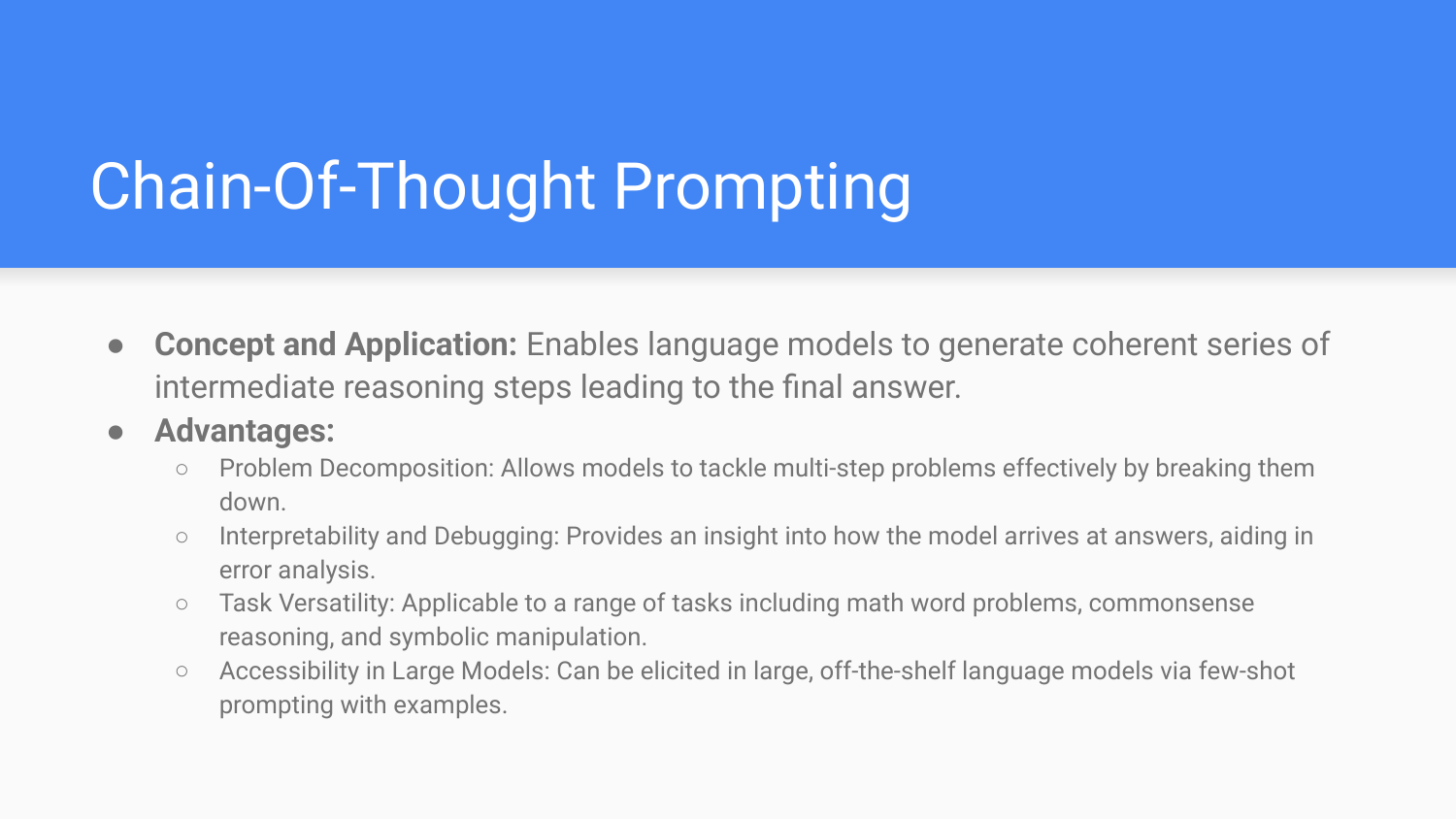

# Chain-Of-Thought Prompting
Concept and Application: Enables language models to generate coherent series of intermediate reasoning steps leading to the final answer.
Advantages:
Problem Decomposition: Allows models to tackle multi-step problems effectively by breaking them down.
Interpretability and Debugging: Provides an insight into how the model arrives at answers, aiding in error analysis.
Task Versatility: Applicable to a range of tasks including math word problems, commonsense reasoning, and symbolic manipulation.
Accessibility in Large Models: Can be elicited in large, off-the-shelf language models via few-shot prompting with examples.